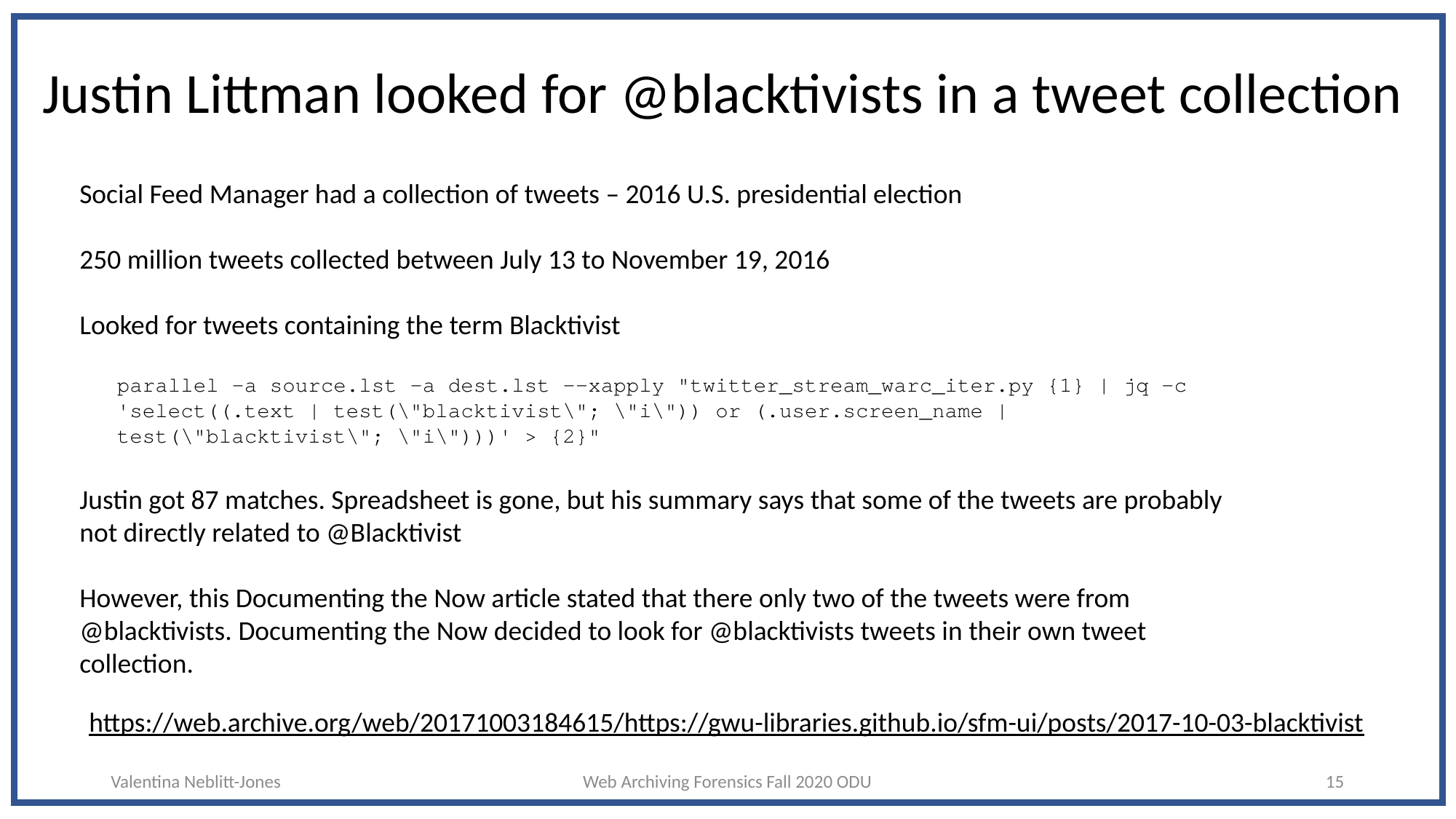

# Justin Littman looked for @blacktivists in a tweet collection
Social Feed Manager had a collection of tweets – 2016 U.S. presidential election

250 million tweets collected between July 13 to November 19, 2016

Looked for tweets containing the term Blacktivist
parallel -a source.lst -a dest.lst --xapply "twitter_stream_warc_iter.py {1} | jq -c 'select((.text | test(\"blacktivist\"; \"i\")) or (.user.screen_name | test(\"blacktivist\"; \"i\")))' > {2}"
Justin got 87 matches. Spreadsheet is gone, but his summary says that some of the tweets are probably not directly related to @Blacktivist

However, this Documenting the Now article stated that there only two of the tweets were from @blacktivists. Documenting the Now decided to look for @blacktivists tweets in their own tweet collection.
https://web.archive.org/web/20171003184615/https://gwu-libraries.github.io/sfm-ui/posts/2017-10-03-blacktivist
Valentina Neblitt-Jones
Web Archiving Forensics Fall 2020 ODU
15